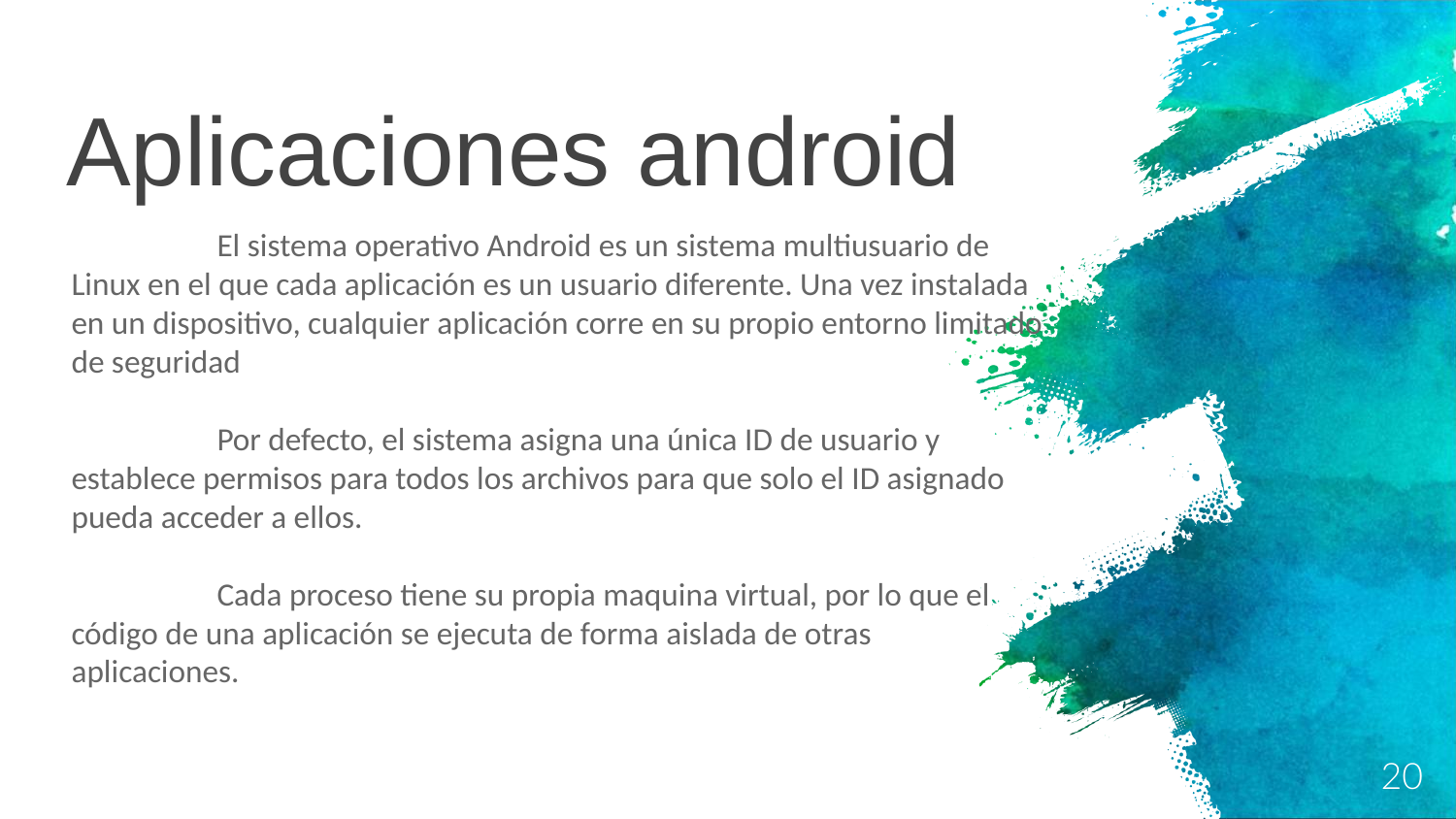

Aplicaciones android
	El sistema operativo Android es un sistema multiusuario de Linux en el que cada aplicación es un usuario diferente. Una vez instalada en un dispositivo, cualquier aplicación corre en su propio entorno limitado de seguridad

	Por defecto, el sistema asigna una única ID de usuario y establece permisos para todos los archivos para que solo el ID asignado pueda acceder a ellos.

	Cada proceso tiene su propia maquina virtual, por lo que el código de una aplicación se ejecuta de forma aislada de otras aplicaciones.
20